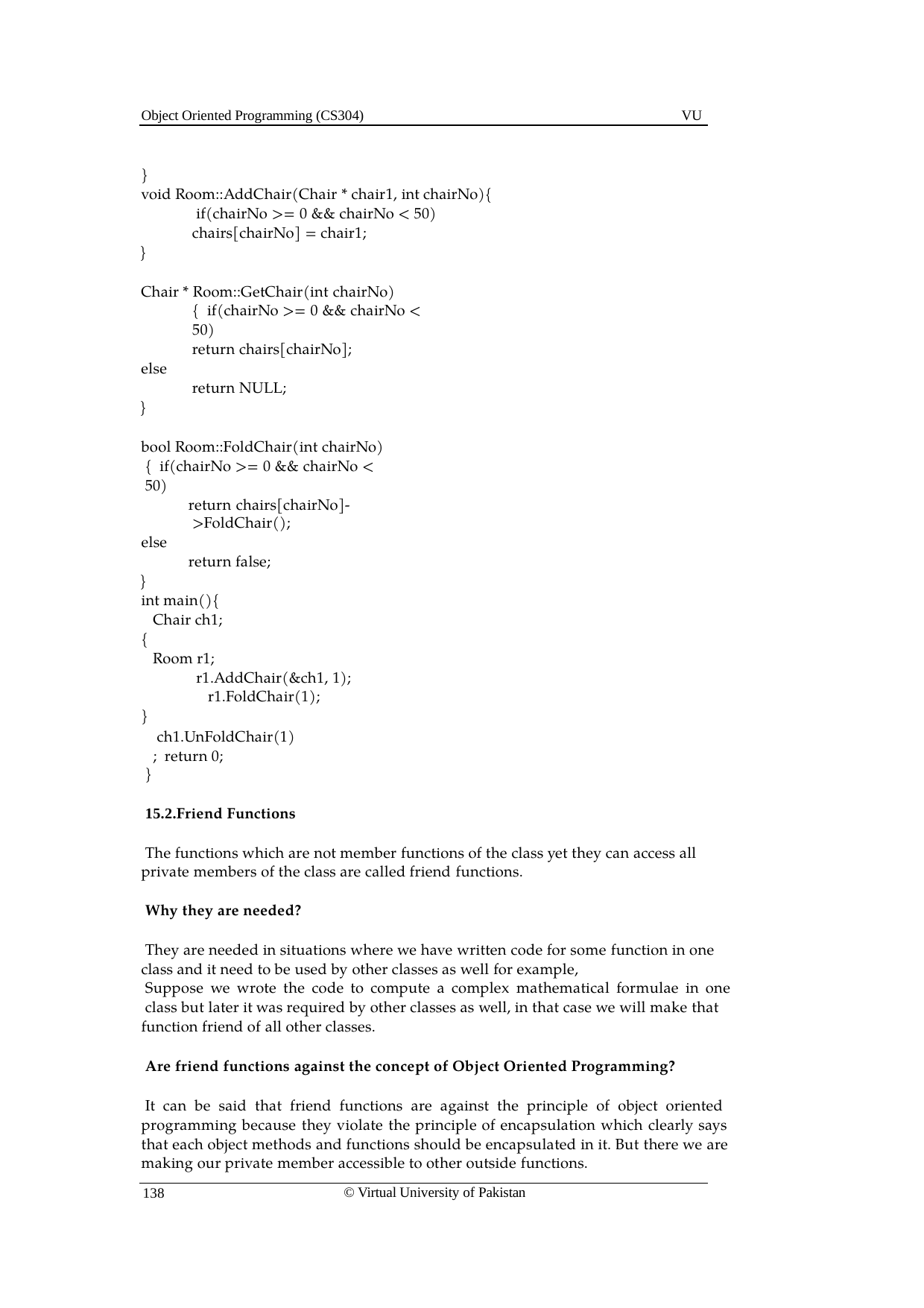

Object Oriented Programming (CS304)
VU

}
void Room::AddChair(Chair * chair1, int chairNo){  if(chairNo >= 0 && chairNo < 50)
chairs[chairNo] = chair1;
}

Chair * Room::GetChair(int chairNo){  if(chairNo >= 0 && chairNo < 50)
return chairs[chairNo];
else
return NULL;
}

bool Room::FoldChair(int chairNo){  if(chairNo >= 0 && chairNo < 50)
return chairs[chairNo]->FoldChair();
else
return false;
}
int main(){  Chair ch1;
{
Room r1;
r1.AddChair(&ch1, 1);  r1.FoldChair(1);
}
ch1.UnFoldChair(1);  return 0;
}

15.2.Friend Functions

The functions which are not member functions of the class yet they can access all  private members of the class are called friend functions.

Why they are needed?

They are needed in situations where we have written code for some function in one  class and it need to be used by other classes as well for example,
Suppose we wrote the code to compute a complex mathematical formulae in one
class but later it was required by other classes as well, in that case we will make that  function friend of all other classes.

Are friend functions against the concept of Object Oriented Programming?

It can be said that friend functions are against the principle of object oriented  programming because they violate the principle of encapsulation which clearly says  that each object methods and functions should be encapsulated in it. But there we are  making our private member accessible to other outside functions.
© Virtual University of Pakistan

138